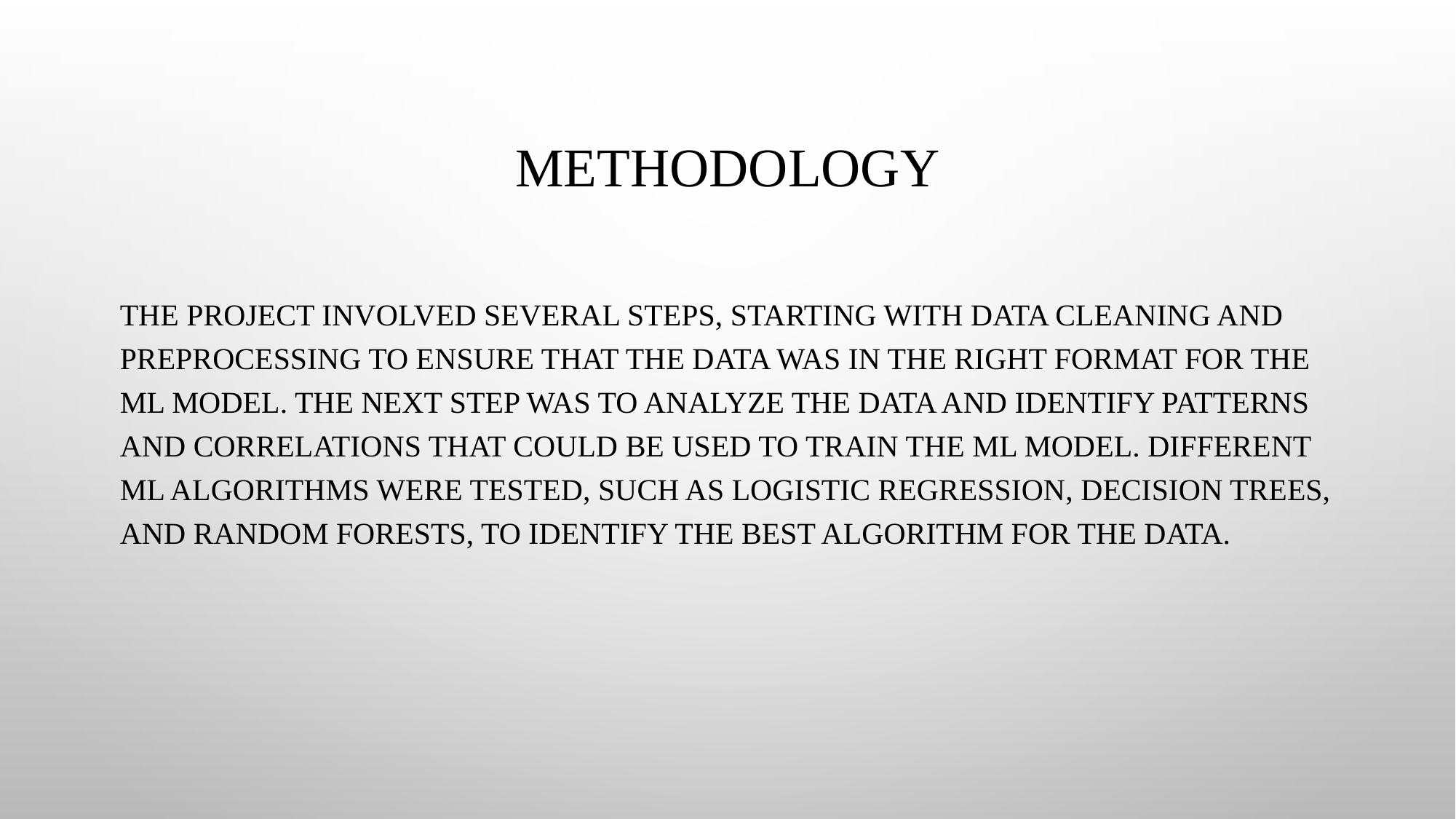

# Methodology
The project involved several steps, starting with data cleaning and preprocessing to ensure that the data was in the right format for the ML model. The next step was to analyze the data and identify patterns and correlations that could be used to train the ML model. Different ML algorithms were tested, such as logistic regression, decision trees, and random forests, to identify the best algorithm for the data.